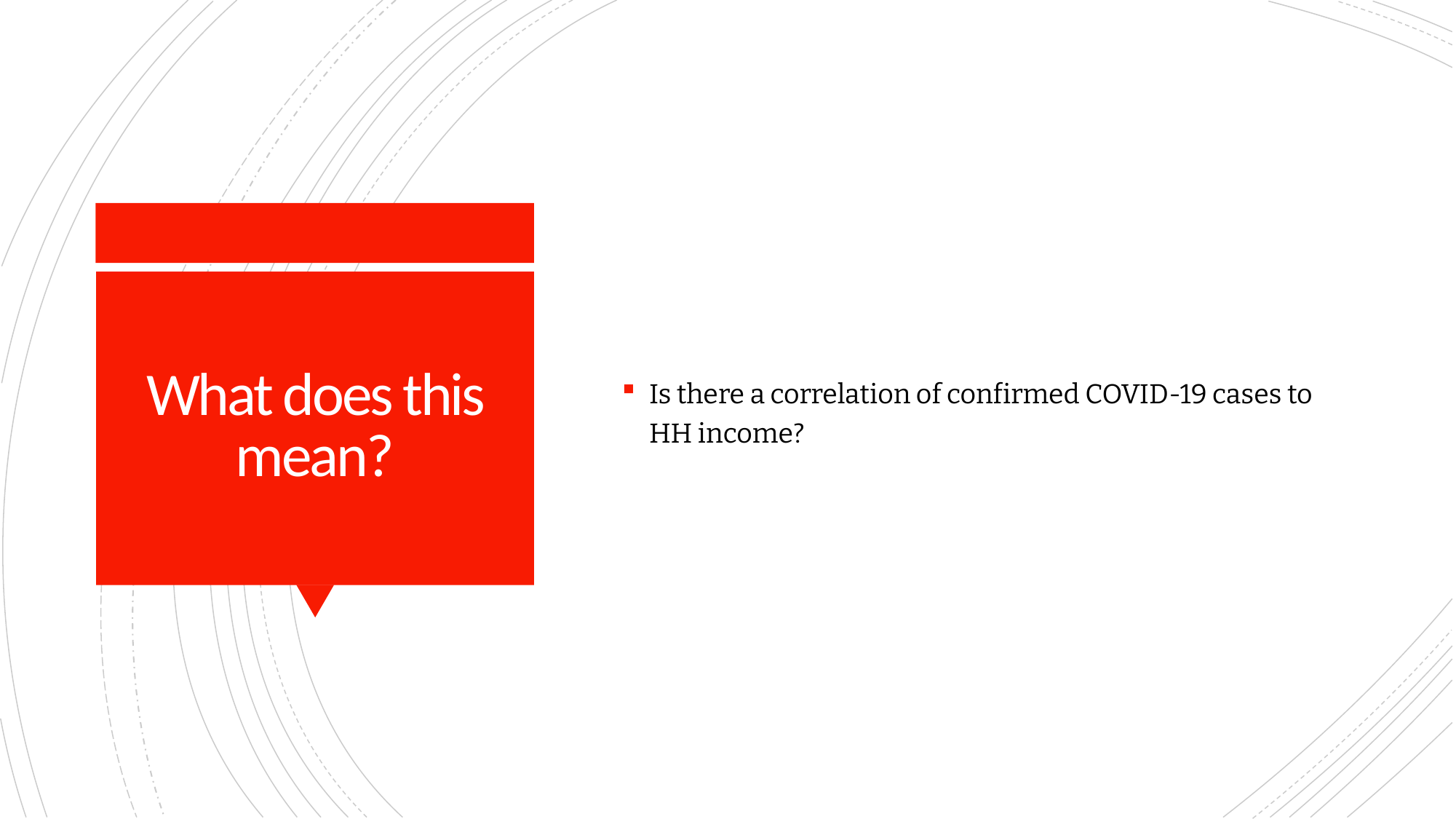

Is there a correlation of confirmed COVID-19 cases to HH income?
# What does this mean?